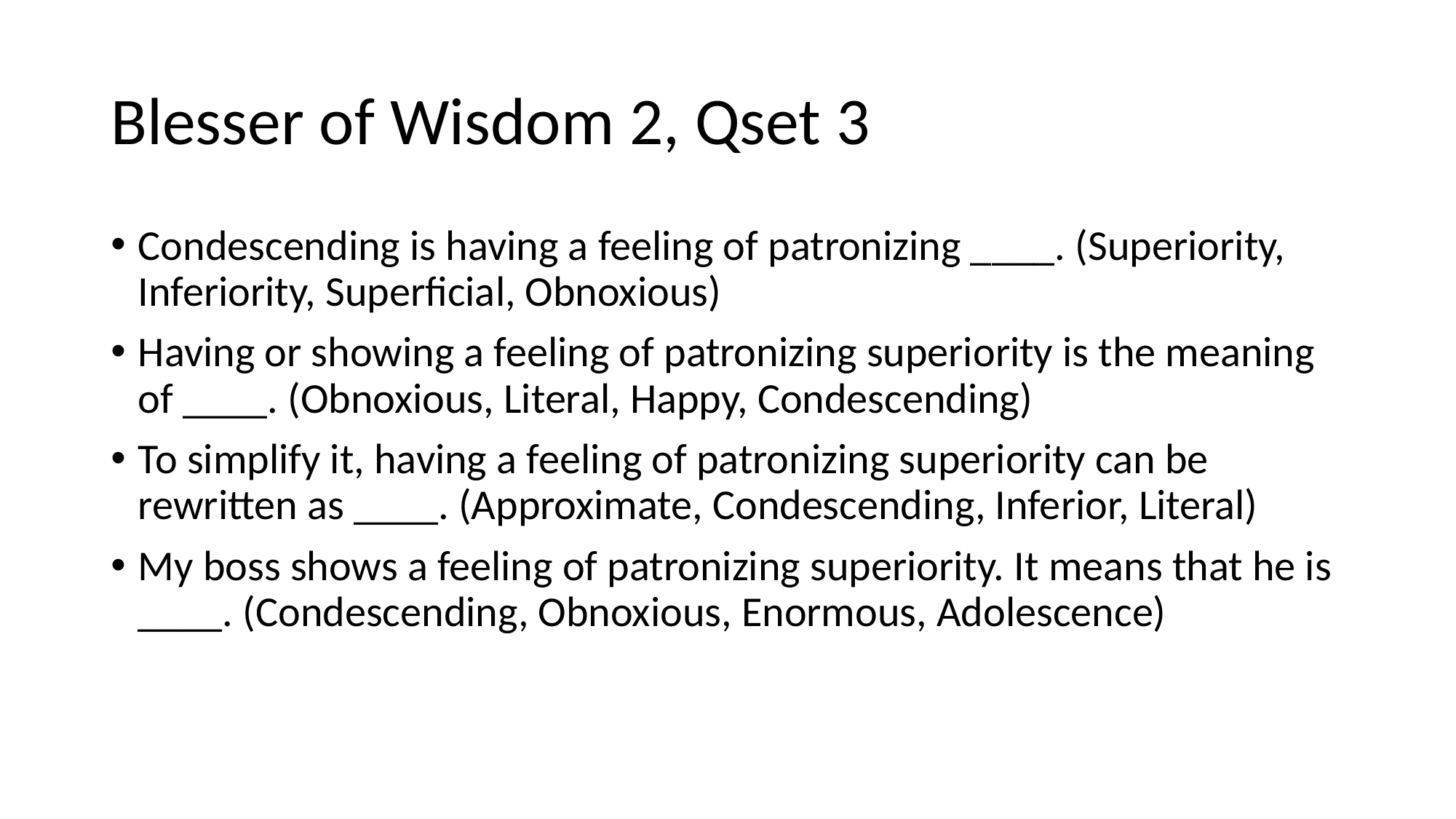

# Blesser of Wisdom 2, Qset 3
Condescending is having a feeling of patronizing ____. (Superiority, Inferiority, Superficial, Obnoxious)
Having or showing a feeling of patronizing superiority is the meaning of ____. (Obnoxious, Literal, Happy, Condescending)
To simplify it, having a feeling of patronizing superiority can be rewritten as ____. (Approximate, Condescending, Inferior, Literal)
My boss shows a feeling of patronizing superiority. It means that he is ____. (Condescending, Obnoxious, Enormous, Adolescence)